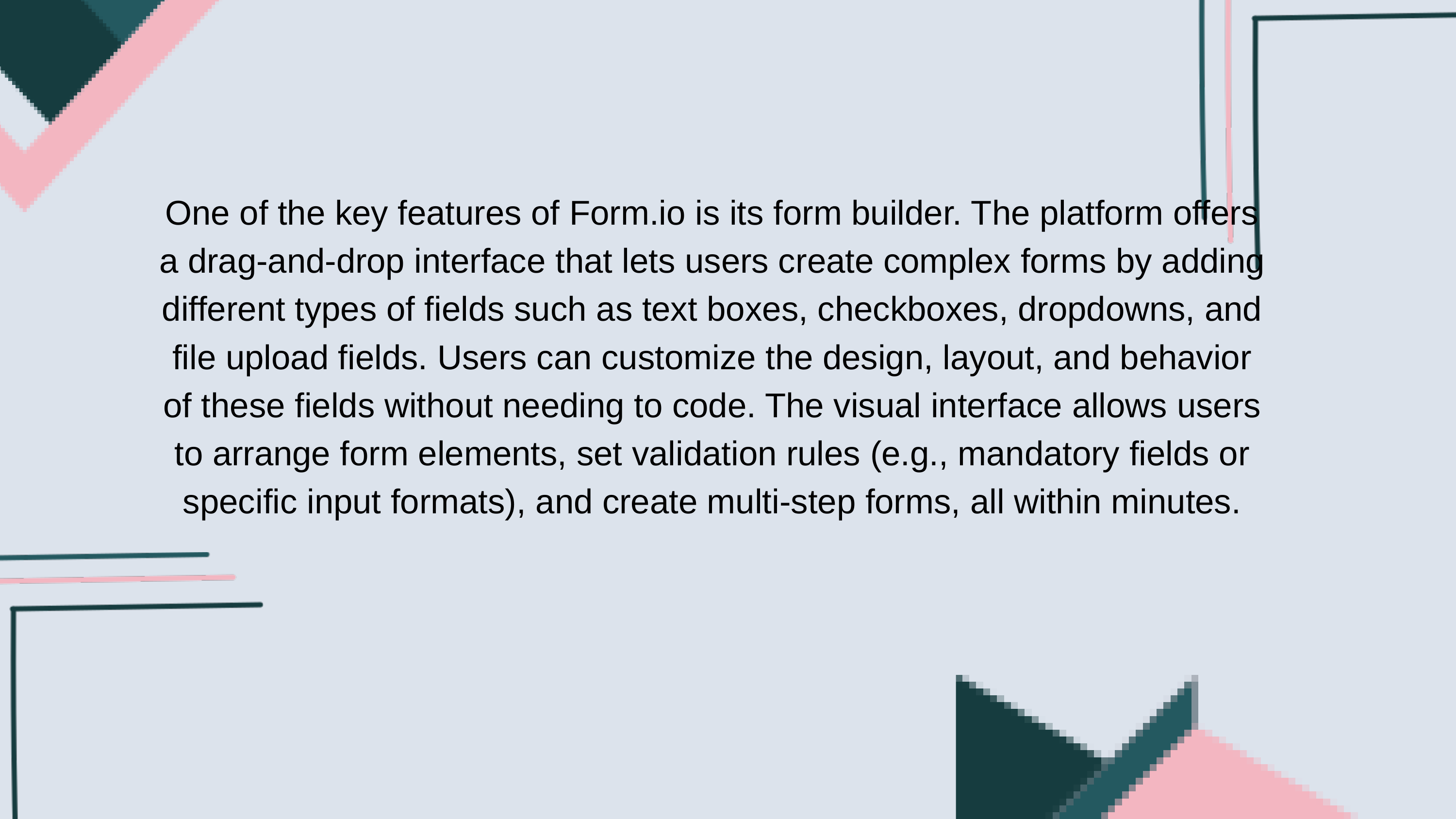

One of the key features of Form.io is its form builder. The platform offers a drag-and-drop interface that lets users create complex forms by adding different types of fields such as text boxes, checkboxes, dropdowns, and file upload fields. Users can customize the design, layout, and behavior of these fields without needing to code. The visual interface allows users to arrange form elements, set validation rules (e.g., mandatory fields or specific input formats), and create multi-step forms, all within minutes.